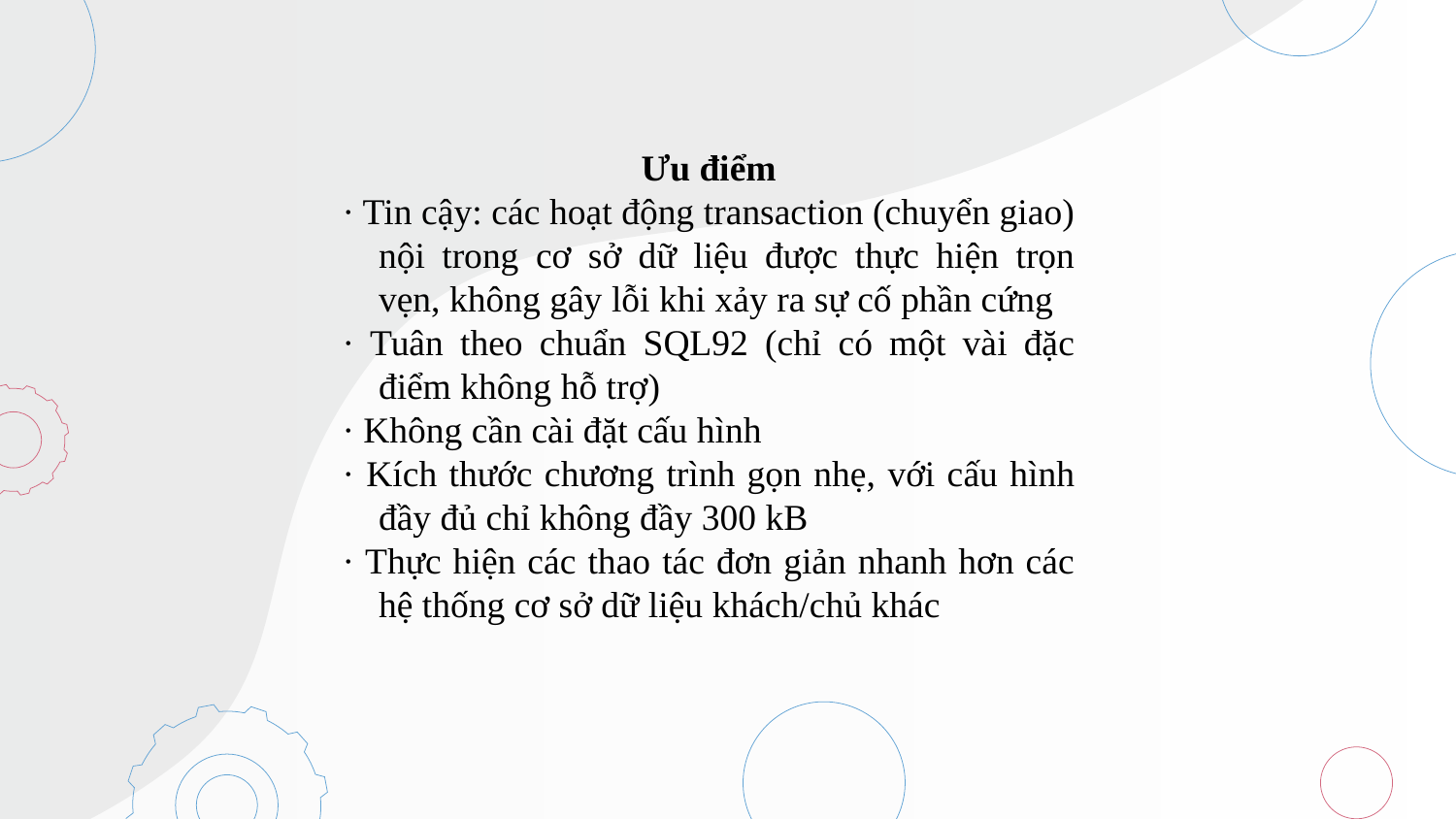

Ưu điểm
· Tin cậy: các hoạt động transaction (chuyển giao) nội trong cơ sở dữ liệu được thực hiện trọn vẹn, không gây lỗi khi xảy ra sự cố phần cứng
· Tuân theo chuẩn SQL92 (chỉ có một vài đặc điểm không hỗ trợ)
· Không cần cài đặt cấu hình
· Kích thước chương trình gọn nhẹ, với cấu hình đầy đủ chỉ không đầy 300 kB
· Thực hiện các thao tác đơn giản nhanh hơn các hệ thống cơ sở dữ liệu khách/chủ khác